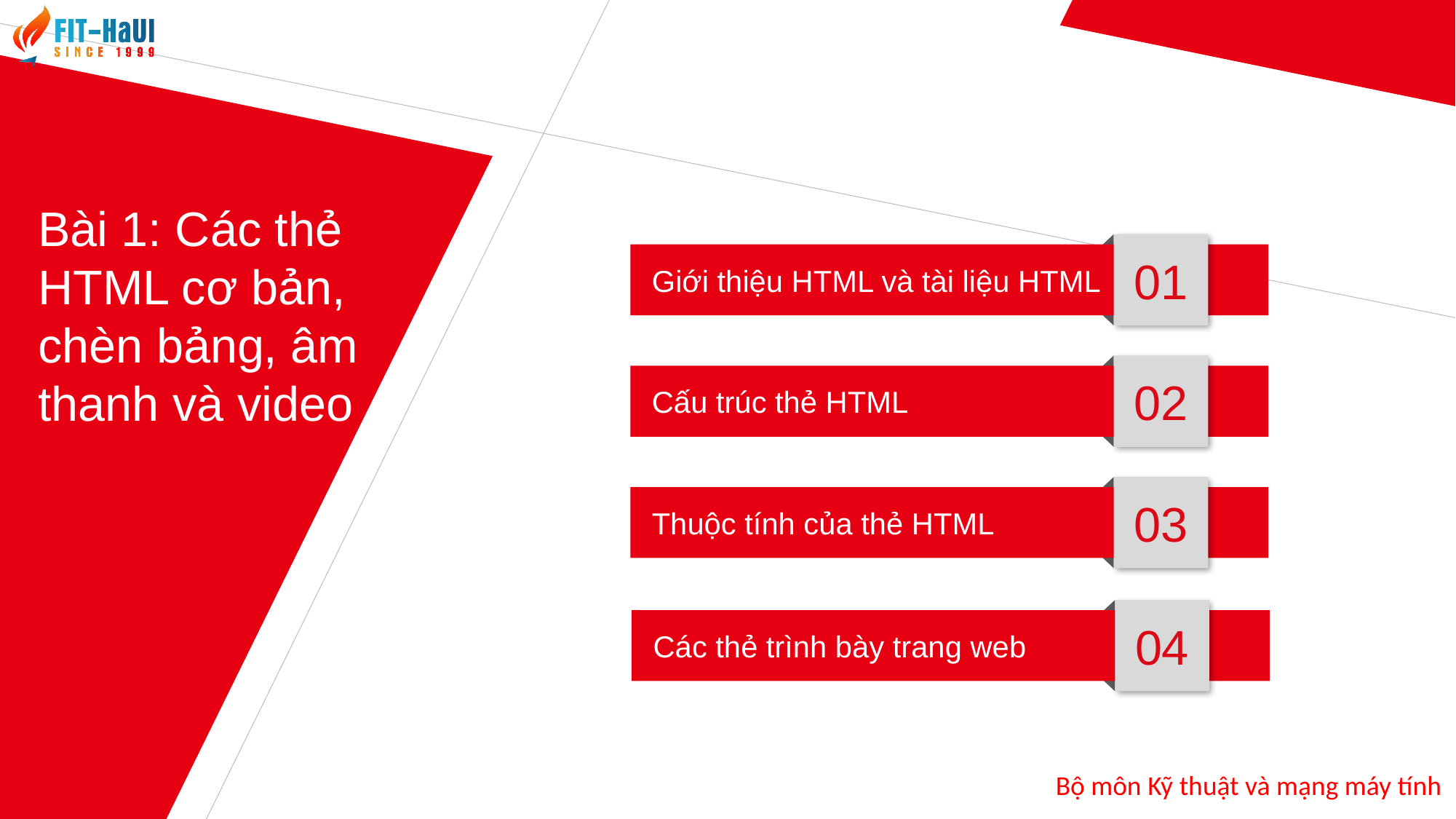

Bài 1: Các thẻ HTML cơ bản, chèn bảng, âm thanh và video

01
Giới thiệu HTML và tài liệu HTML

02
Cấu trúc thẻ HTML

03
Thuộc tính của thẻ HTML

04
Các thẻ trình bày trang web